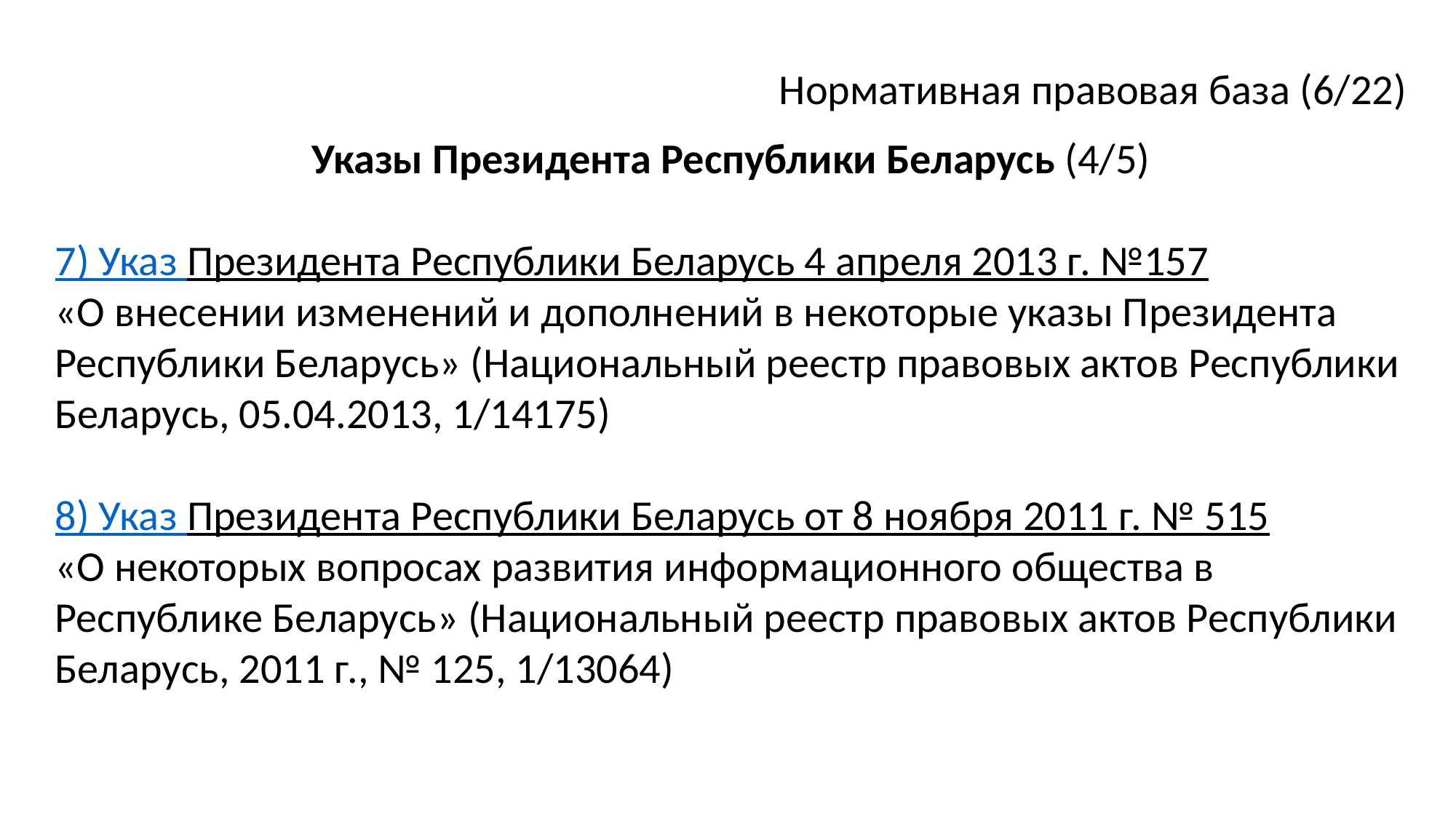

Нормативная правовая база (6/22)
Указы Президента Республики Беларусь (4/5)

7) Указ Президента Республики Беларусь 4 апреля 2013 г. №157
«О внесении изменений и дополнений в некоторые указы Президента Республики Беларусь» (Национальный реестр правовых актов Республики Беларусь, 05.04.2013, 1/14175)

8) Указ Президента Республики Беларусь от 8 ноября 2011 г. № 515
«О некоторых вопросах развития информационного общества в Республике Беларусь» (Национальный реестр правовых актов Республики Беларусь, 2011 г., № 125, 1/13064)